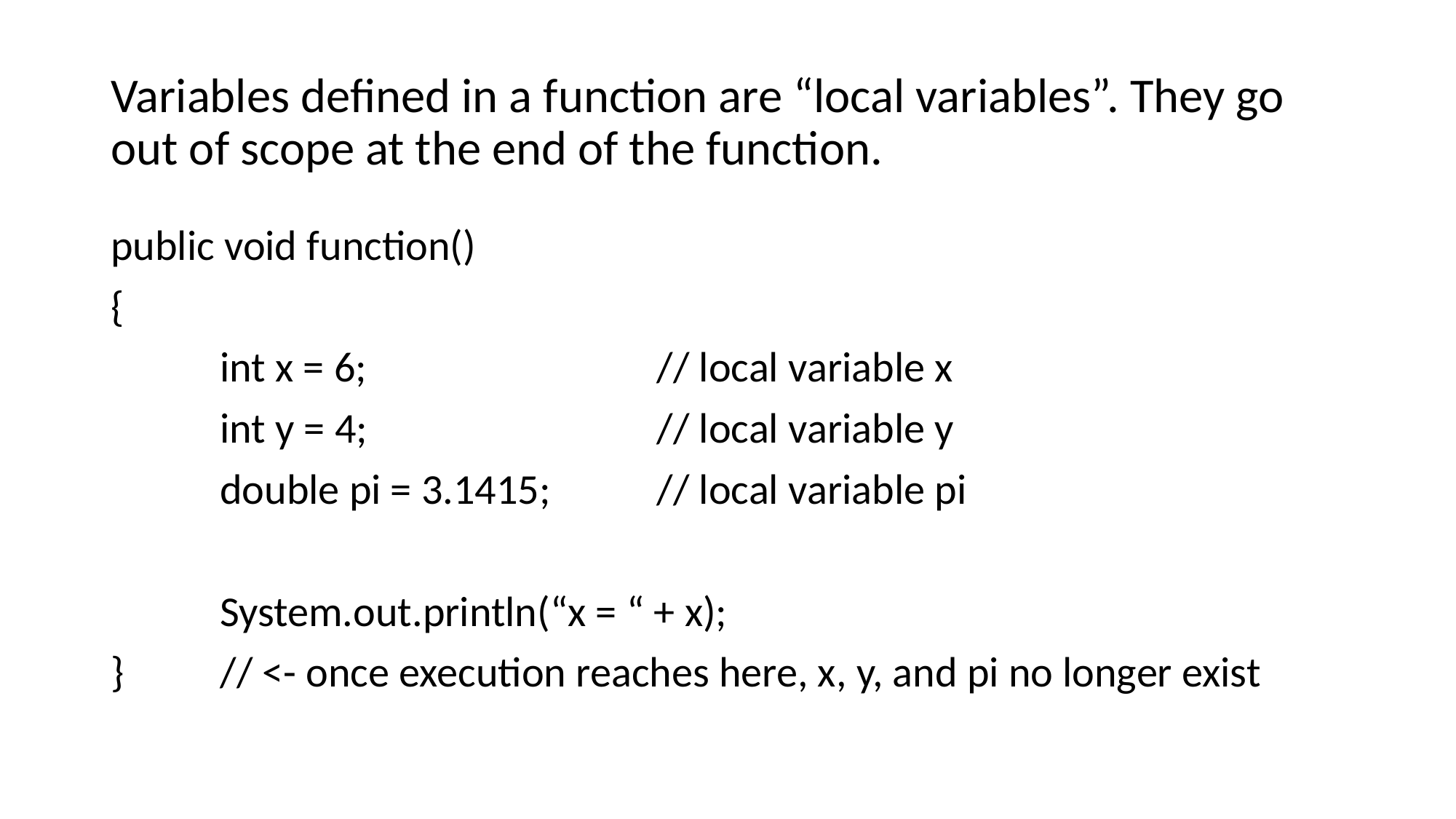

# Variables defined in a function are “local variables”. They go out of scope at the end of the function.
public void function()
{
	int x = 6;			// local variable x
	int y = 4;			// local variable y
	double pi = 3.1415;	// local variable pi

	System.out.println(“x = “ + x);
}	// <- once execution reaches here, x, y, and pi no longer exist